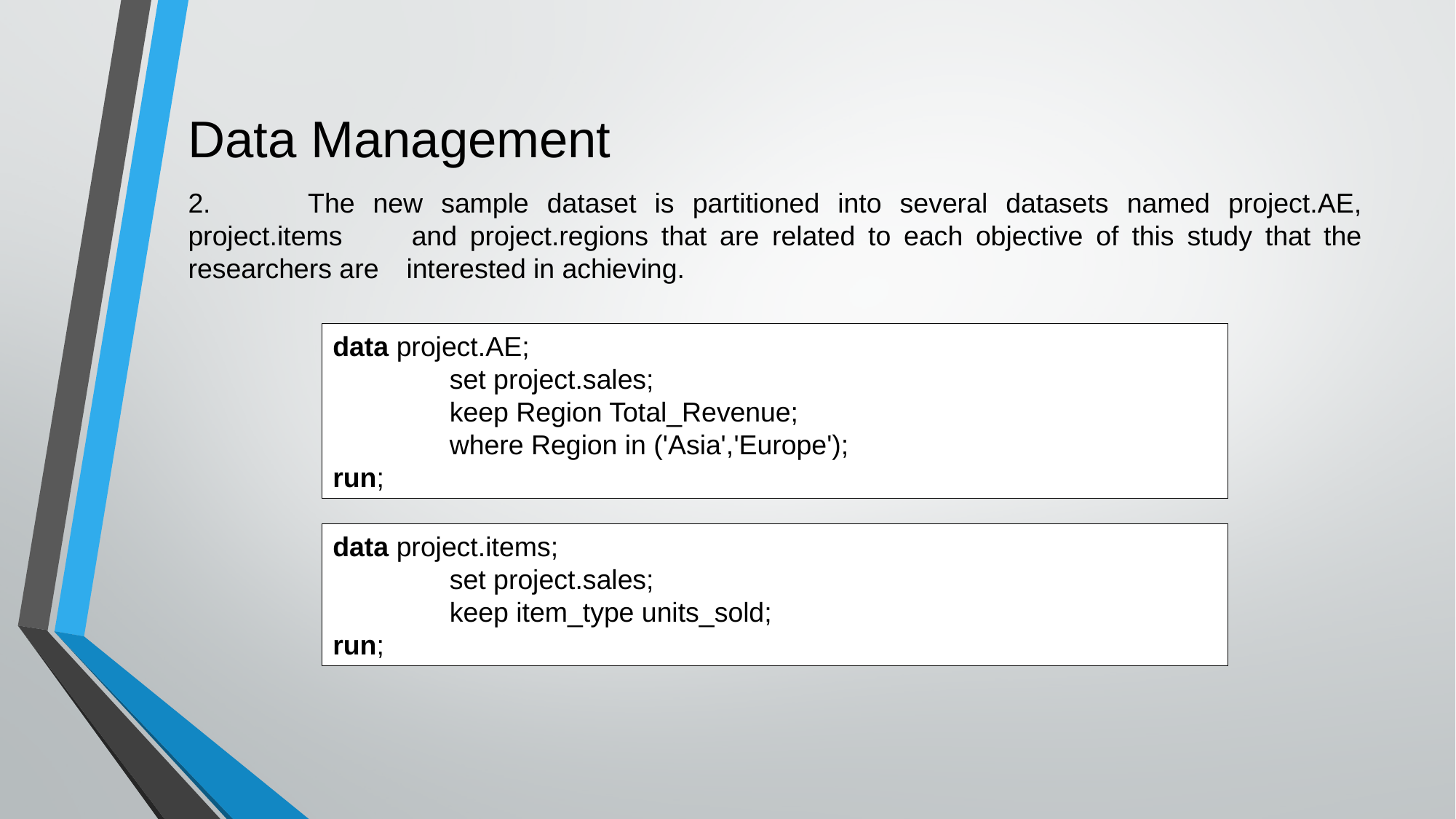

# Data Management
2. 	The new sample dataset is partitioned into several datasets named project.AE, project.items 	and project.regions that are related to each objective of this study that the researchers are 	interested in achieving.

data project.AE;
	 set project.sales;
 	 keep Region Total_Revenue;
	 where Region in ('Asia','Europe');
run;
data project.items;
	 set project.sales;
	 keep item_type units_sold;
run;